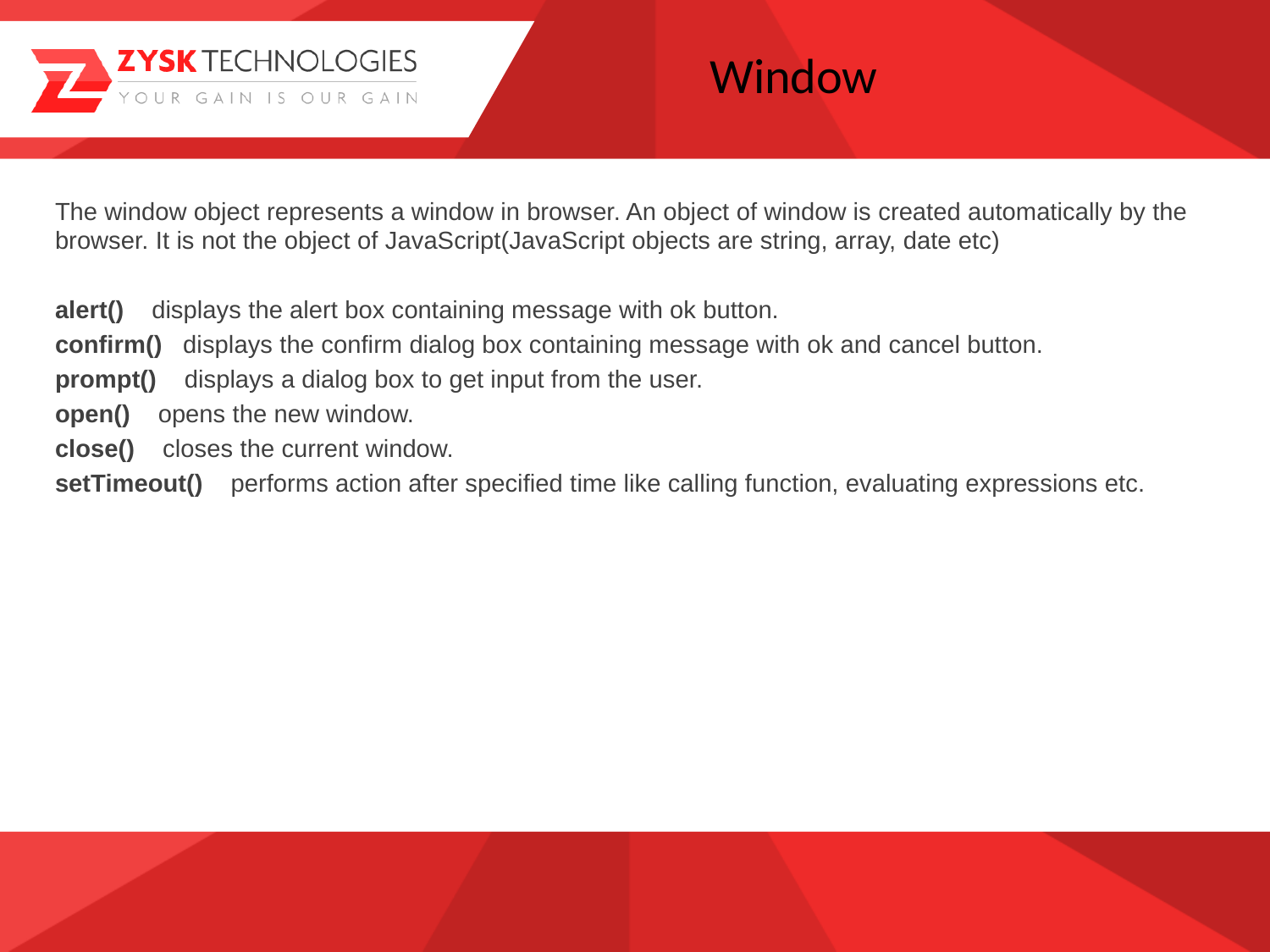

# Window
The window object represents a window in browser. An object of window is created automatically by the browser. It is not the object of JavaScript(JavaScript objects are string, array, date etc)

alert()    displays the alert box containing message with ok button.
confirm()   displays the confirm dialog box containing message with ok and cancel button.
prompt()    displays a dialog box to get input from the user.
open()    opens the new window.
close()    closes the current window.
setTimeout()    performs action after specified time like calling function, evaluating expressions etc.